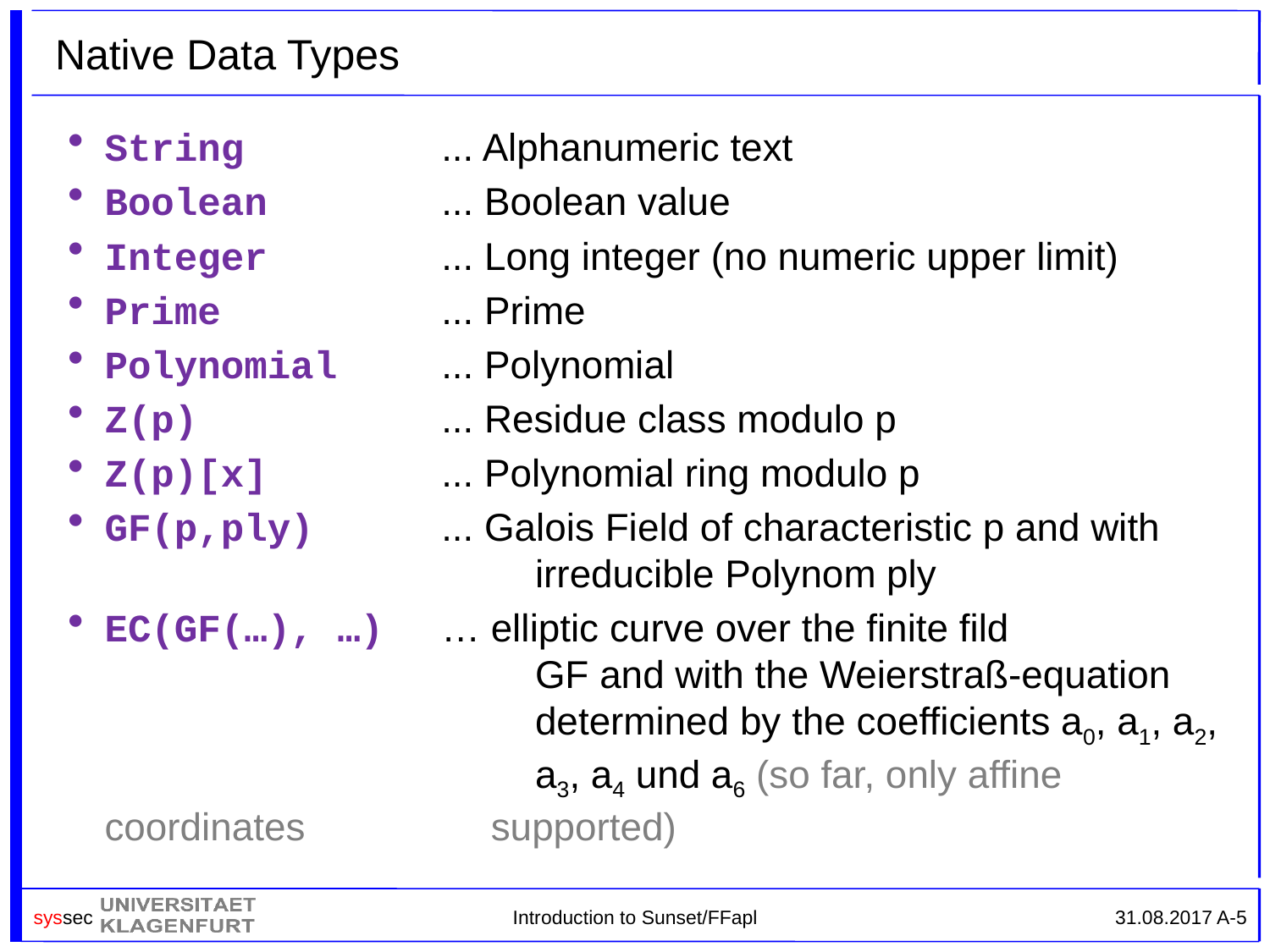

# Native Data Types
String 	... Alphanumeric text
Boolean 	... Boolean value
Integer 	... Long integer (no numeric upper limit)
Prime 	... Prime
Polynomial	... Polynomial
Z(p) 	... Residue class modulo p
Z(p)[x] 	... Polynomial ring modulo p
GF(p,ply) 	... Galois Field of characteristic p and with 		… irreducible Polynom ply
EC(GF(…), …)	… elliptic curve over the finite fild  			… GF and with the Weierstraß-equation 		… determined by the coefficients a0, a1, a2, 		… a3, a4 und a6 (so far, only affine coordinates 	… supported)